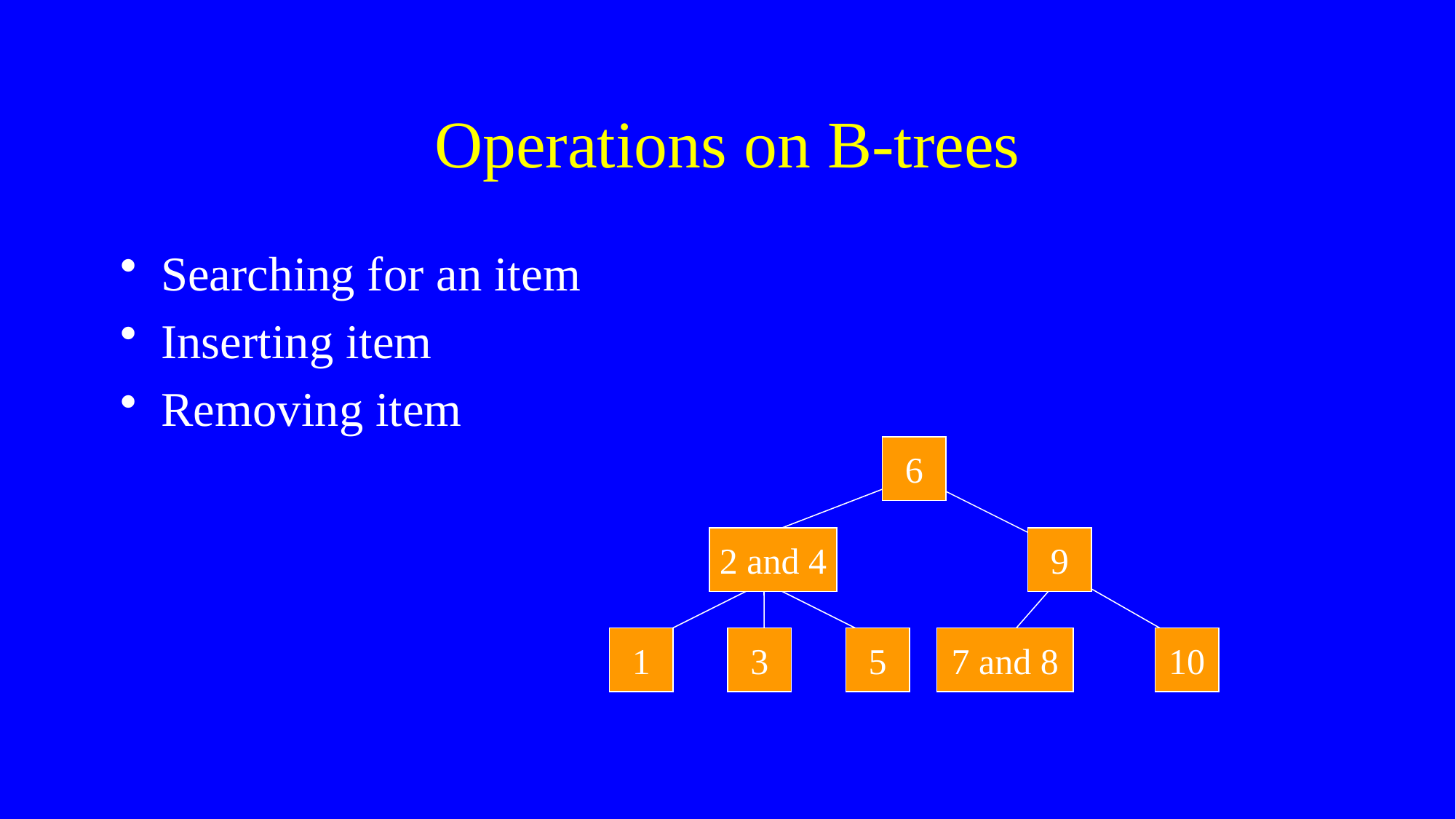

# Operations on B-trees
Searching for an item
Inserting item
Removing item
6

2 and 4
9

1
3
5
7 and 8
10